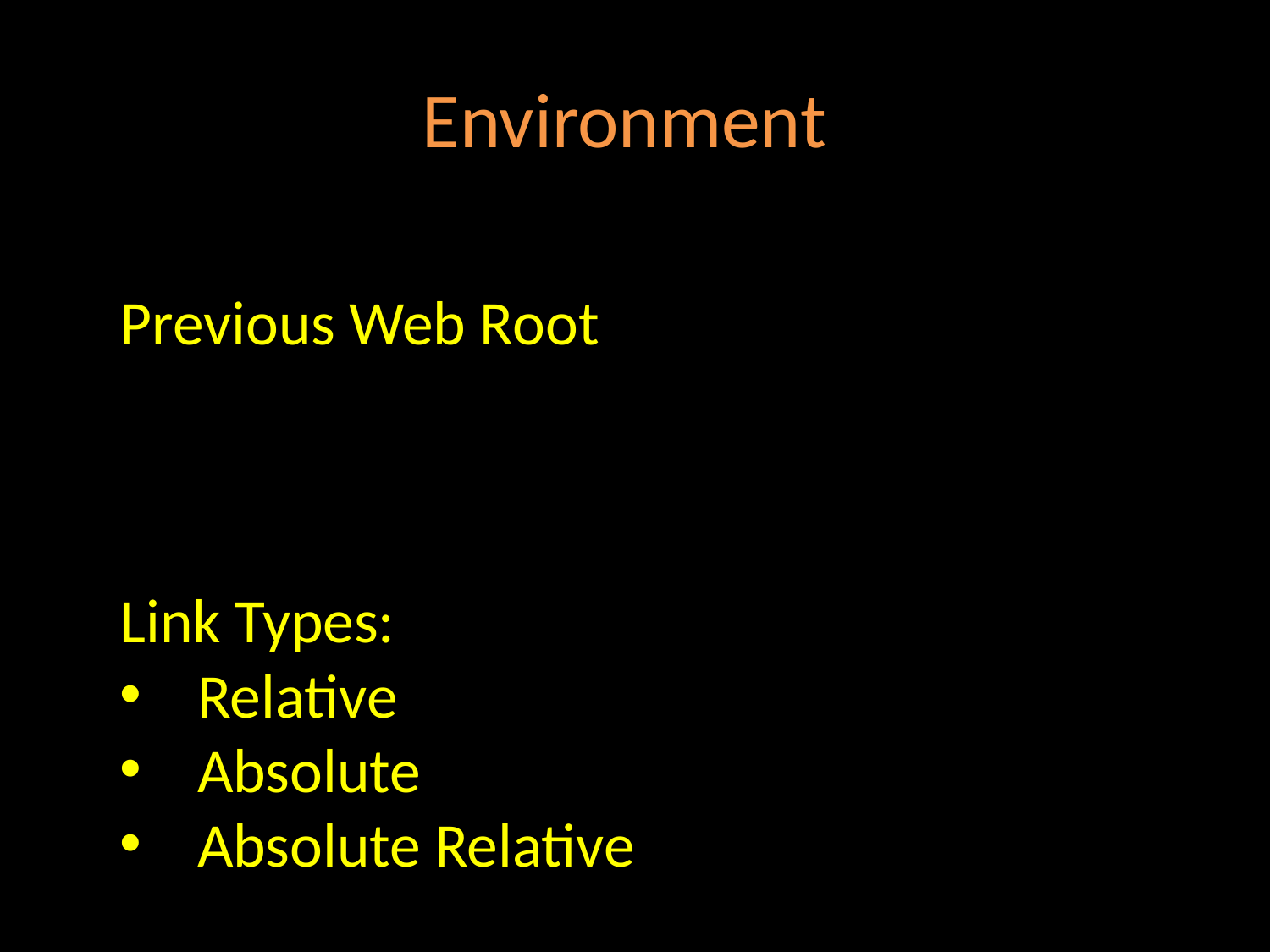

# Environment

Previous Web Root

Link Types:
Relative
Absolute
Absolute Relative